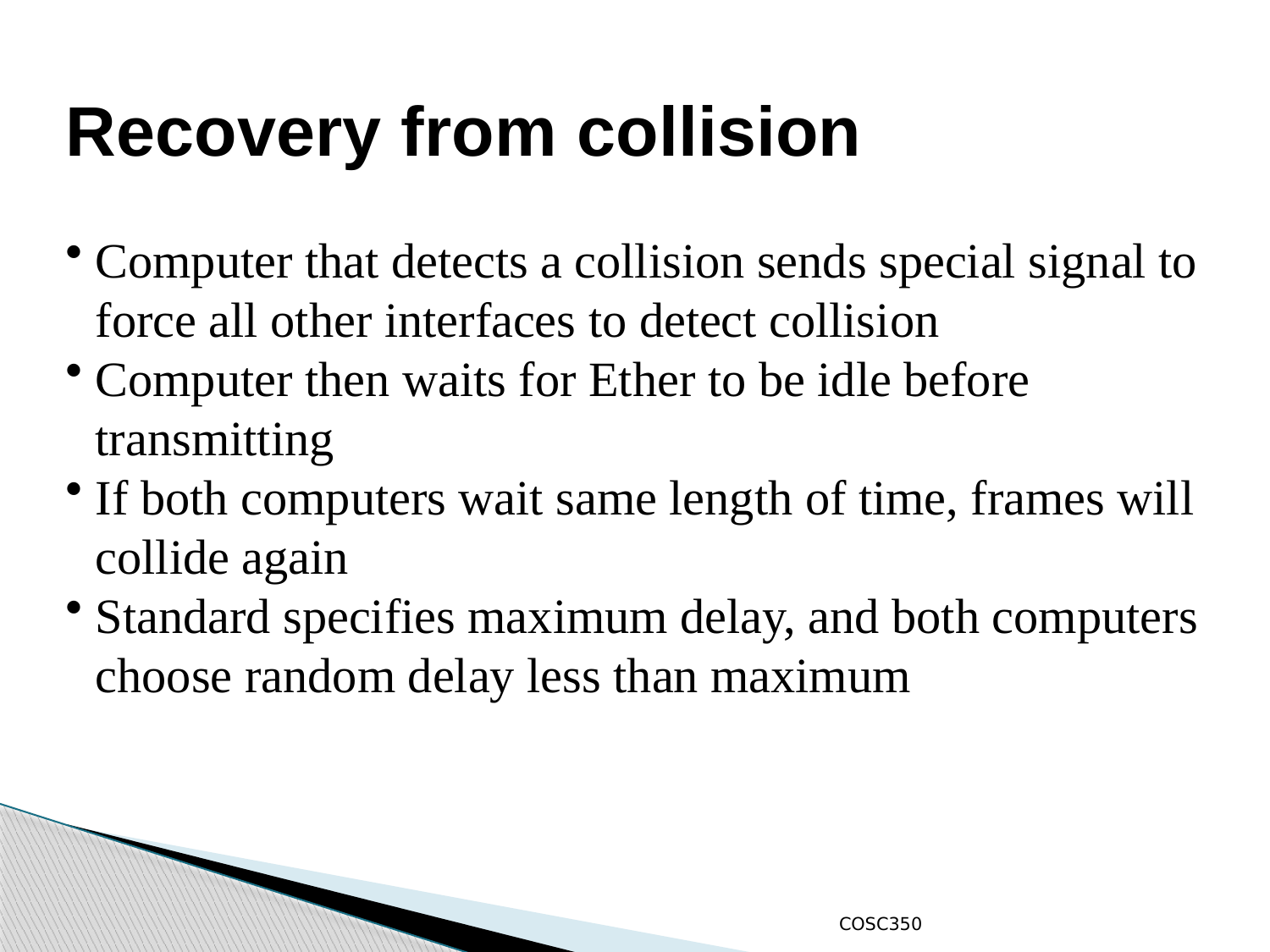

Recovery from collision

Computer that detects a collision sends special signal to force all other interfaces to detect collision
Computer then waits for Ether to be idle before transmitting
If both computers wait same length of time, frames will collide again
Standard specifies maximum delay, and both computers choose random delay less than maximum
COSC350